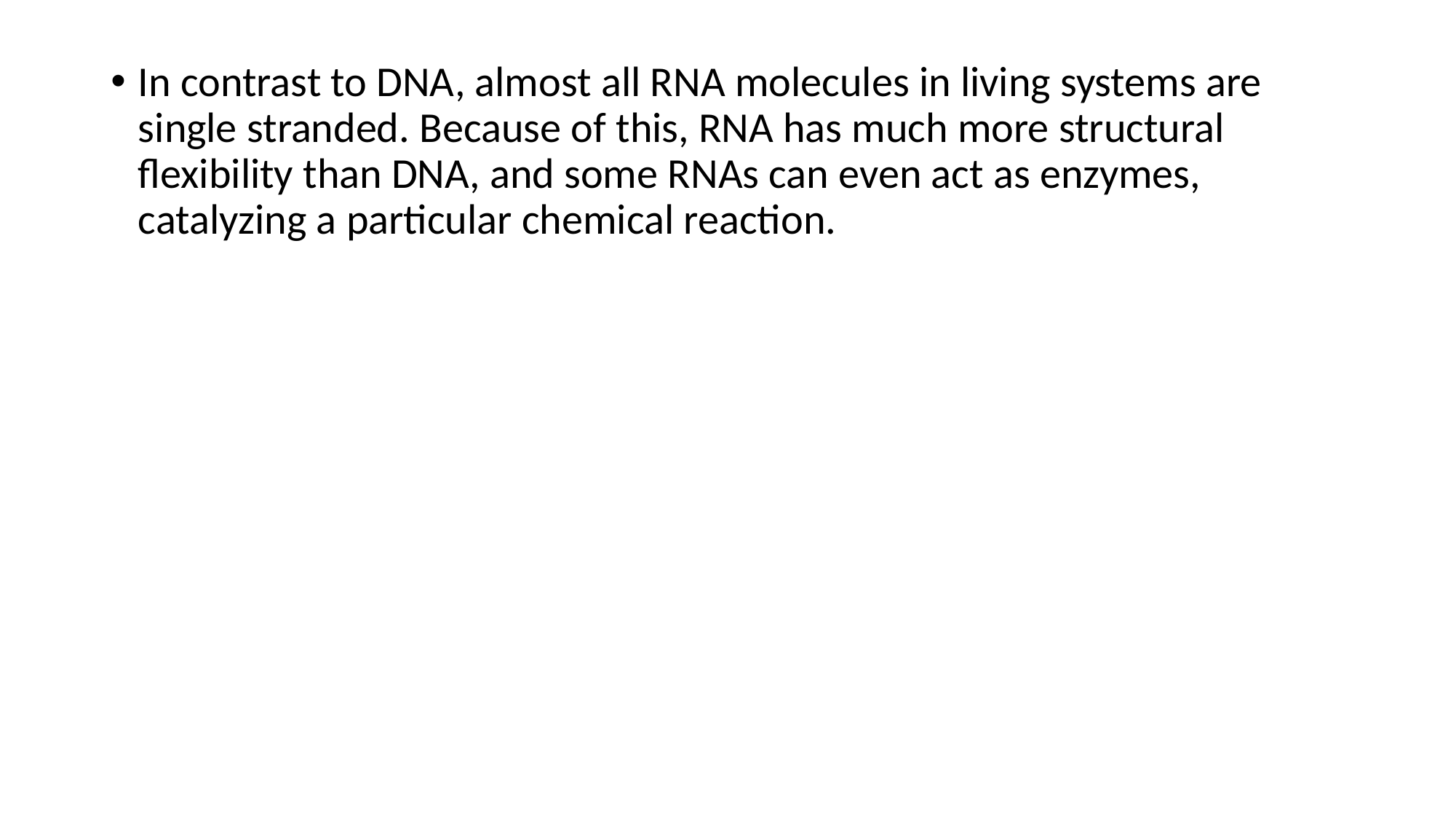

In contrast to DNA, almost all RNA molecules in living systems are single stranded. Because of this, RNA has much more structural flexibility than DNA, and some RNAs can even act as enzymes, catalyzing a particular chemical reaction.
16